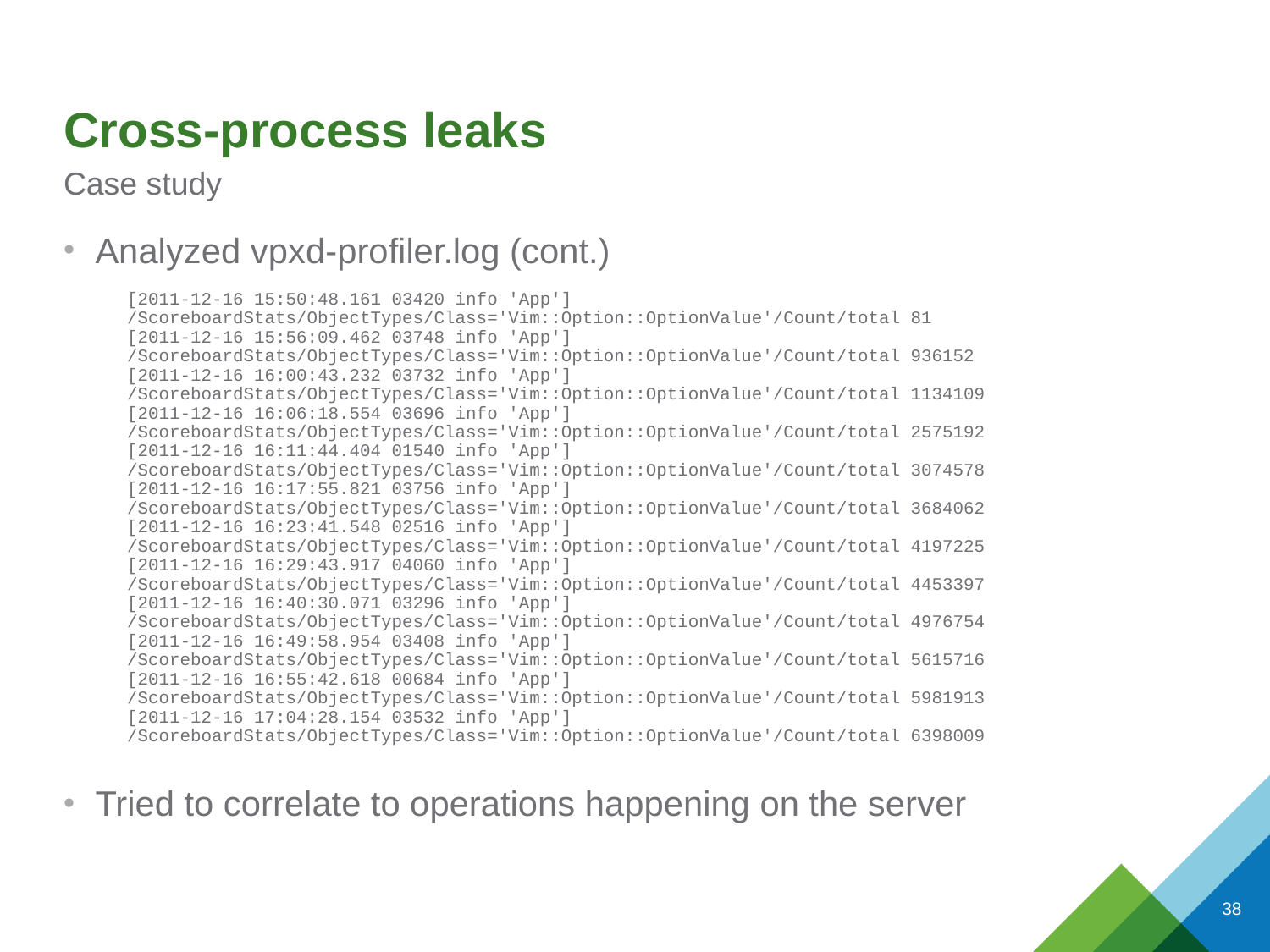

# Cross-process leaks
Case study
Analyzed vpxd-profiler.log (cont.)

[2011-12-16 15:50:48.161 03420 info 'App'] /ScoreboardStats/ObjectTypes/Class='Vim::Option::OptionValue'/Count/total 81
[2011-12-16 15:56:09.462 03748 info 'App'] /ScoreboardStats/ObjectTypes/Class='Vim::Option::OptionValue'/Count/total 936152
[2011-12-16 16:00:43.232 03732 info 'App'] /ScoreboardStats/ObjectTypes/Class='Vim::Option::OptionValue'/Count/total 1134109
[2011-12-16 16:06:18.554 03696 info 'App'] /ScoreboardStats/ObjectTypes/Class='Vim::Option::OptionValue'/Count/total 2575192
[2011-12-16 16:11:44.404 01540 info 'App'] /ScoreboardStats/ObjectTypes/Class='Vim::Option::OptionValue'/Count/total 3074578
[2011-12-16 16:17:55.821 03756 info 'App'] /ScoreboardStats/ObjectTypes/Class='Vim::Option::OptionValue'/Count/total 3684062
[2011-12-16 16:23:41.548 02516 info 'App'] /ScoreboardStats/ObjectTypes/Class='Vim::Option::OptionValue'/Count/total 4197225
[2011-12-16 16:29:43.917 04060 info 'App'] /ScoreboardStats/ObjectTypes/Class='Vim::Option::OptionValue'/Count/total 4453397
[2011-12-16 16:40:30.071 03296 info 'App'] /ScoreboardStats/ObjectTypes/Class='Vim::Option::OptionValue'/Count/total 4976754
[2011-12-16 16:49:58.954 03408 info 'App'] /ScoreboardStats/ObjectTypes/Class='Vim::Option::OptionValue'/Count/total 5615716
[2011-12-16 16:55:42.618 00684 info 'App'] /ScoreboardStats/ObjectTypes/Class='Vim::Option::OptionValue'/Count/total 5981913
[2011-12-16 17:04:28.154 03532 info 'App'] /ScoreboardStats/ObjectTypes/Class='Vim::Option::OptionValue'/Count/total 6398009

Tried to correlate to operations happening on the server
38